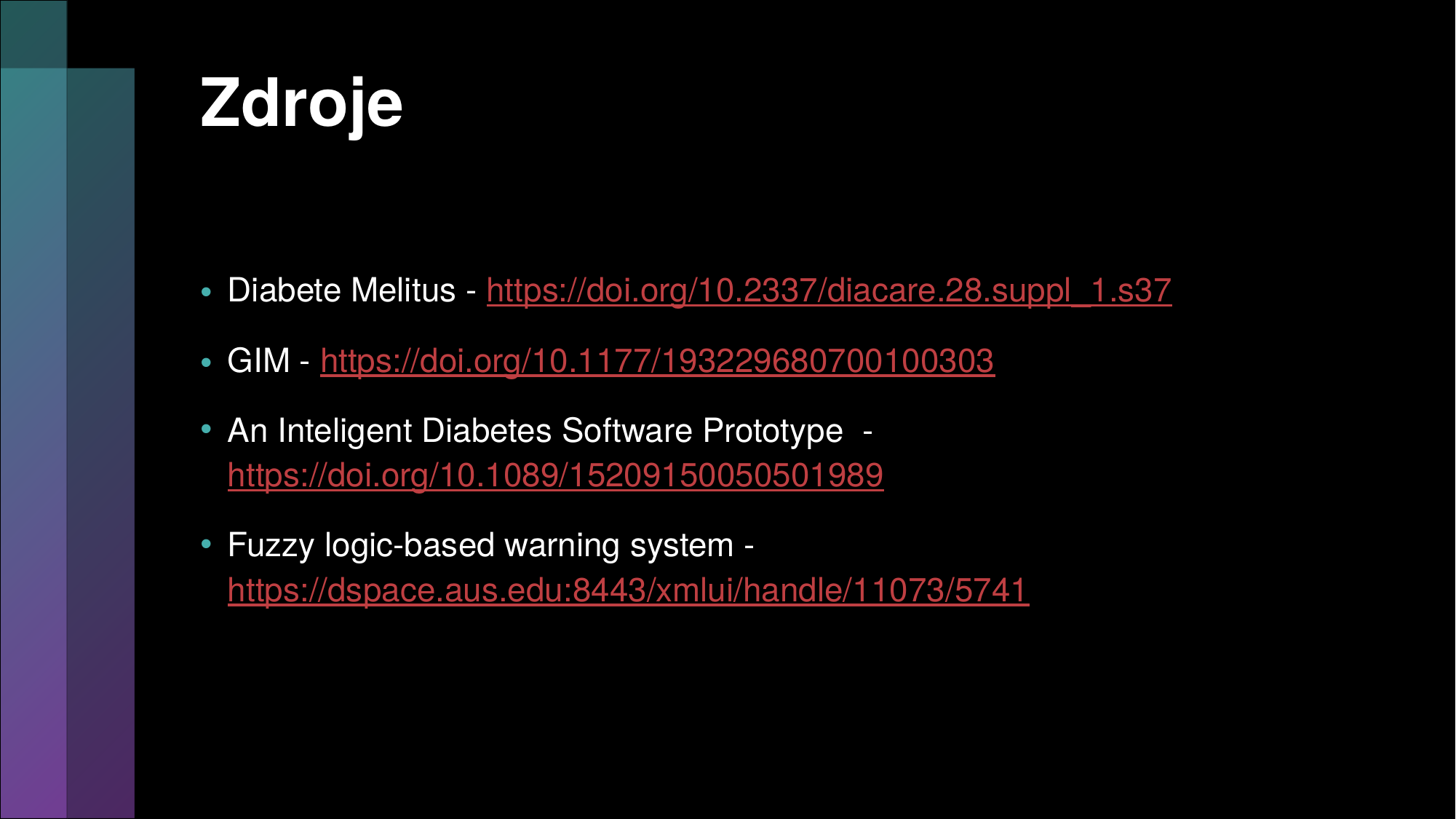

# Zdroje
Diabete Melitus - https://doi.org/10.2337/diacare.28.suppl_1.s37
GIM - https://doi.org/10.1177/193229680700100303
An Inteligent Diabetes Software Prototype  - https://doi.org/10.1089/15209150050501989
Fuzzy logic-based warning system - https://dspace.aus.edu:8443/xmlui/handle/11073/5741